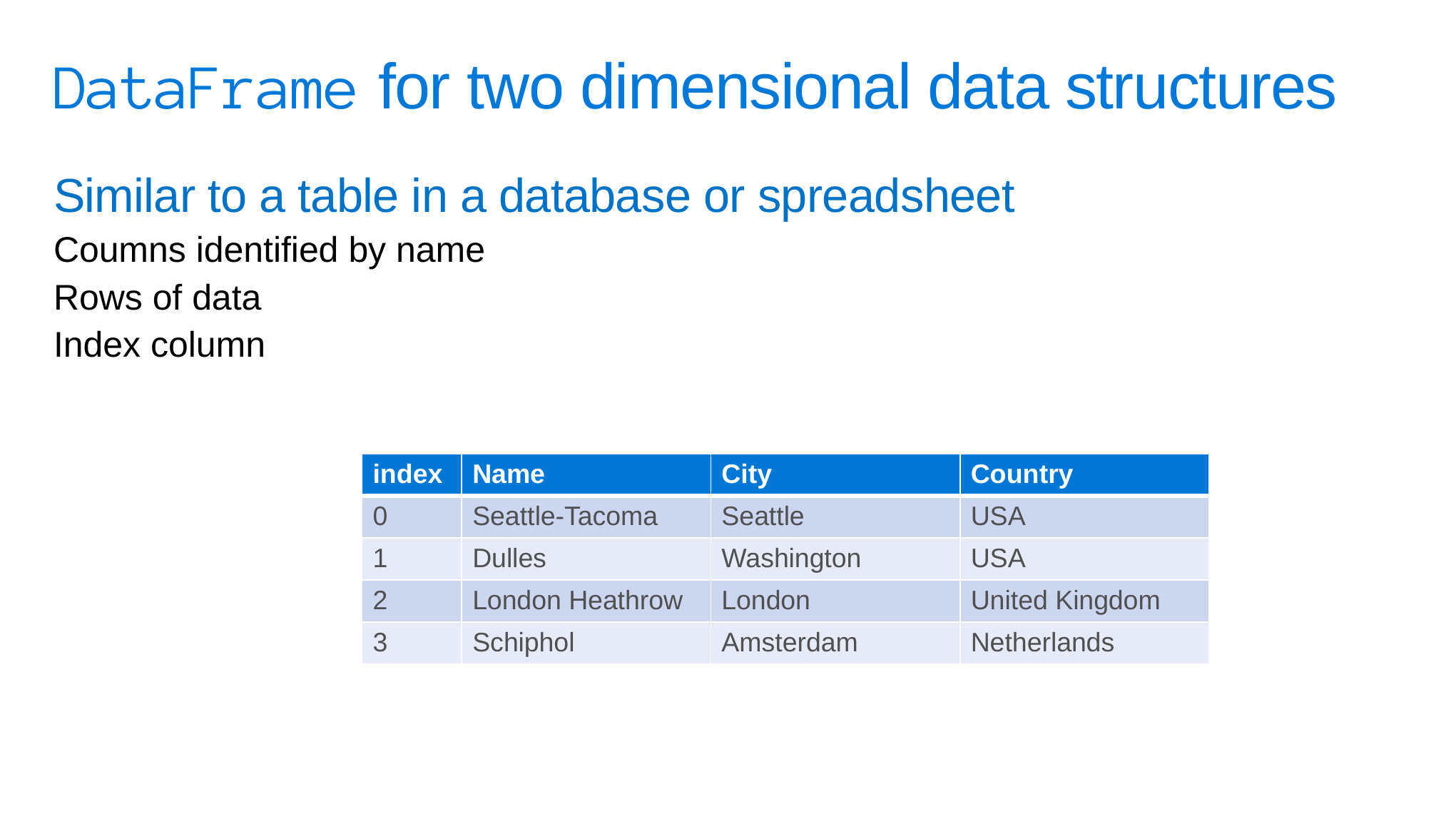

# DataFrame for two dimensional data structures
Similar to a table in a database or spreadsheet
Coumns identified by name
Rows of data
Index column
| index | Name | City | Country |
| --- | --- | --- | --- |
| 0 | Seattle-Tacoma | Seattle | USA |
| 1 | Dulles | Washington | USA |
| 2 | London Heathrow | London | United Kingdom |
| 3 | Schiphol | Amsterdam | Netherlands |